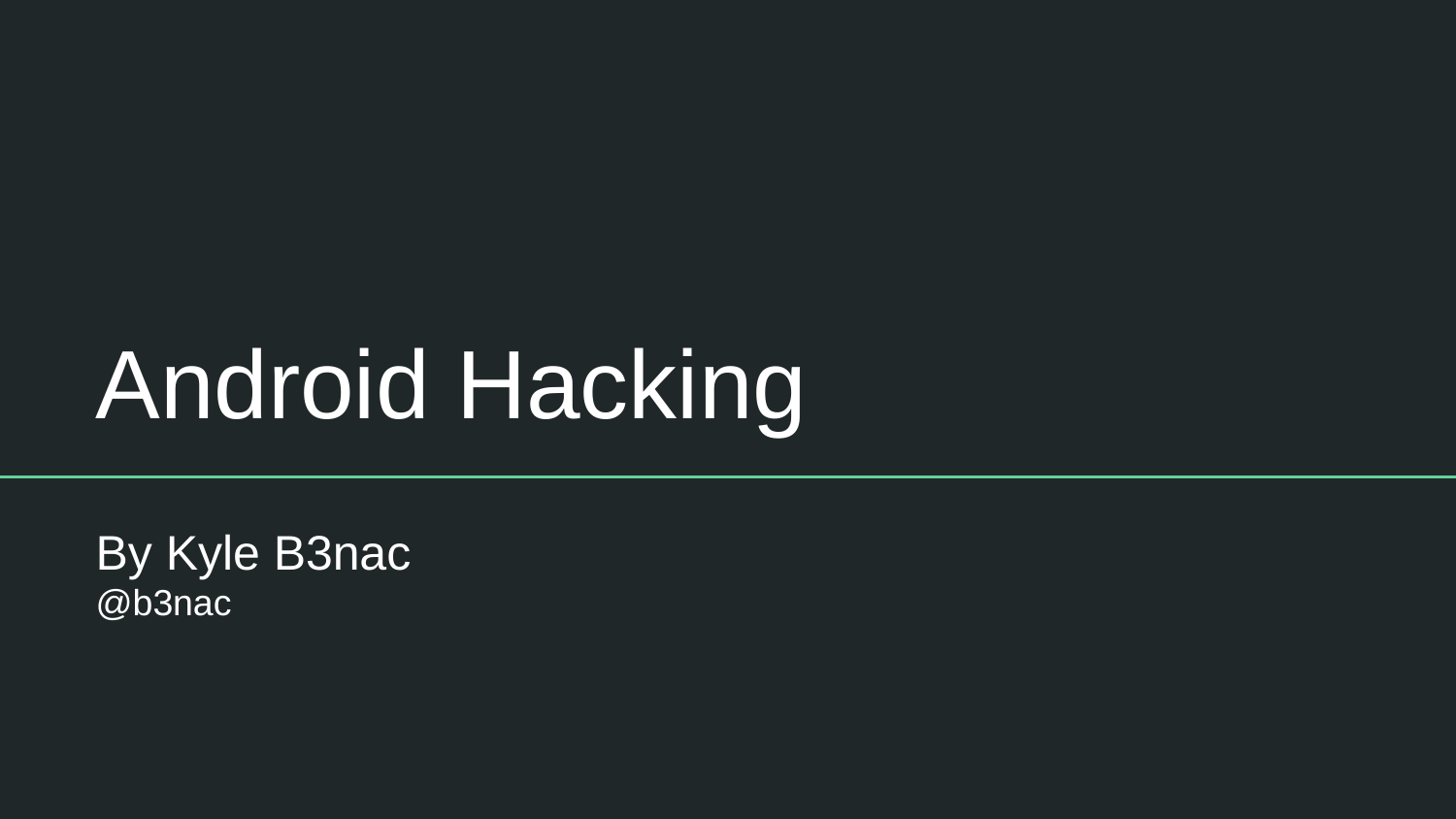

# Android Hacking
By Kyle B3nac
@b3nac